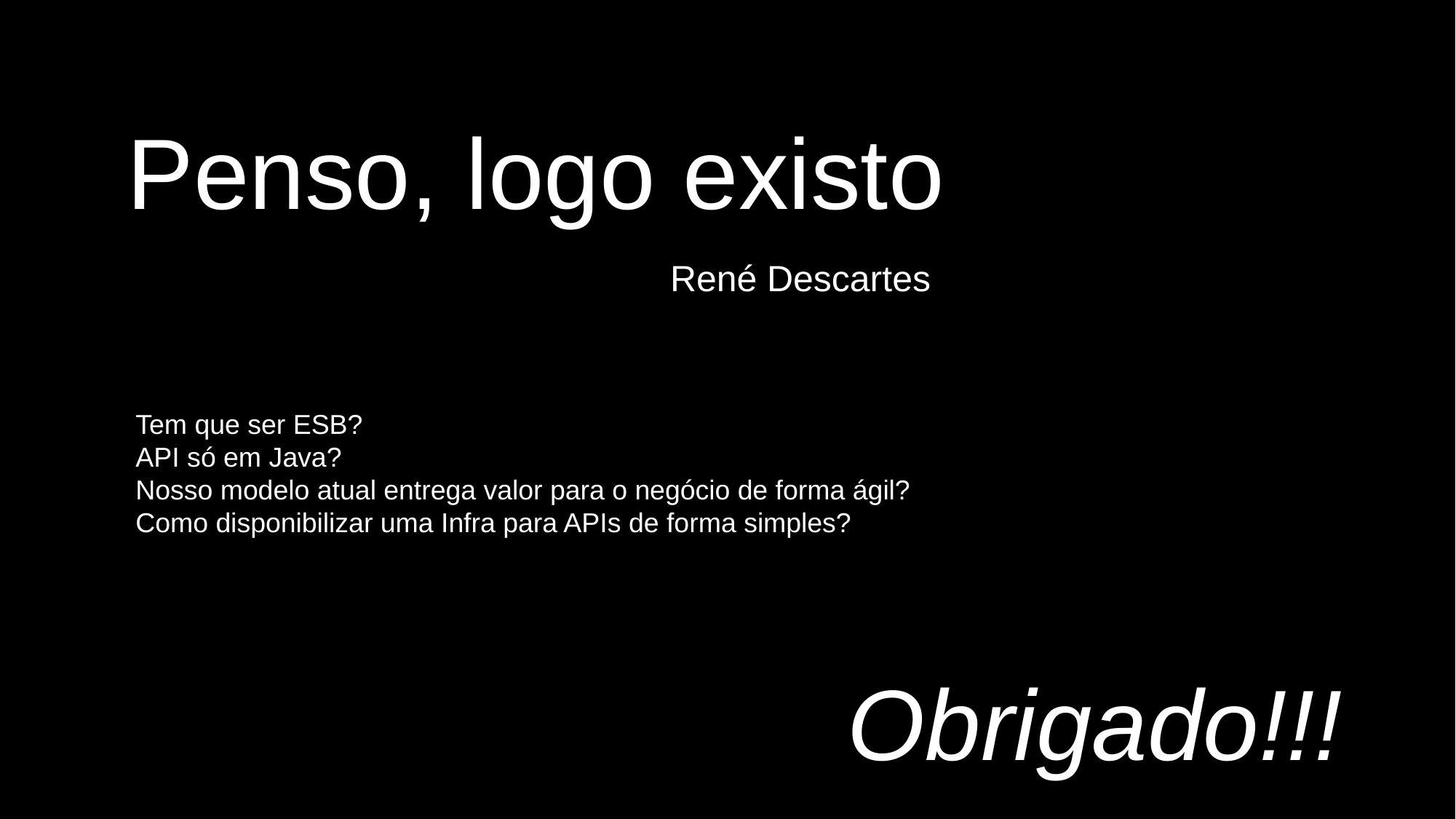

Penso, logo existo
René Descartes
Tem que ser ESB?
API só em Java?
Nosso modelo atual entrega valor para o negócio de forma ágil?
Como disponibilizar uma Infra para APIs de forma simples?
# Obrigado!!!